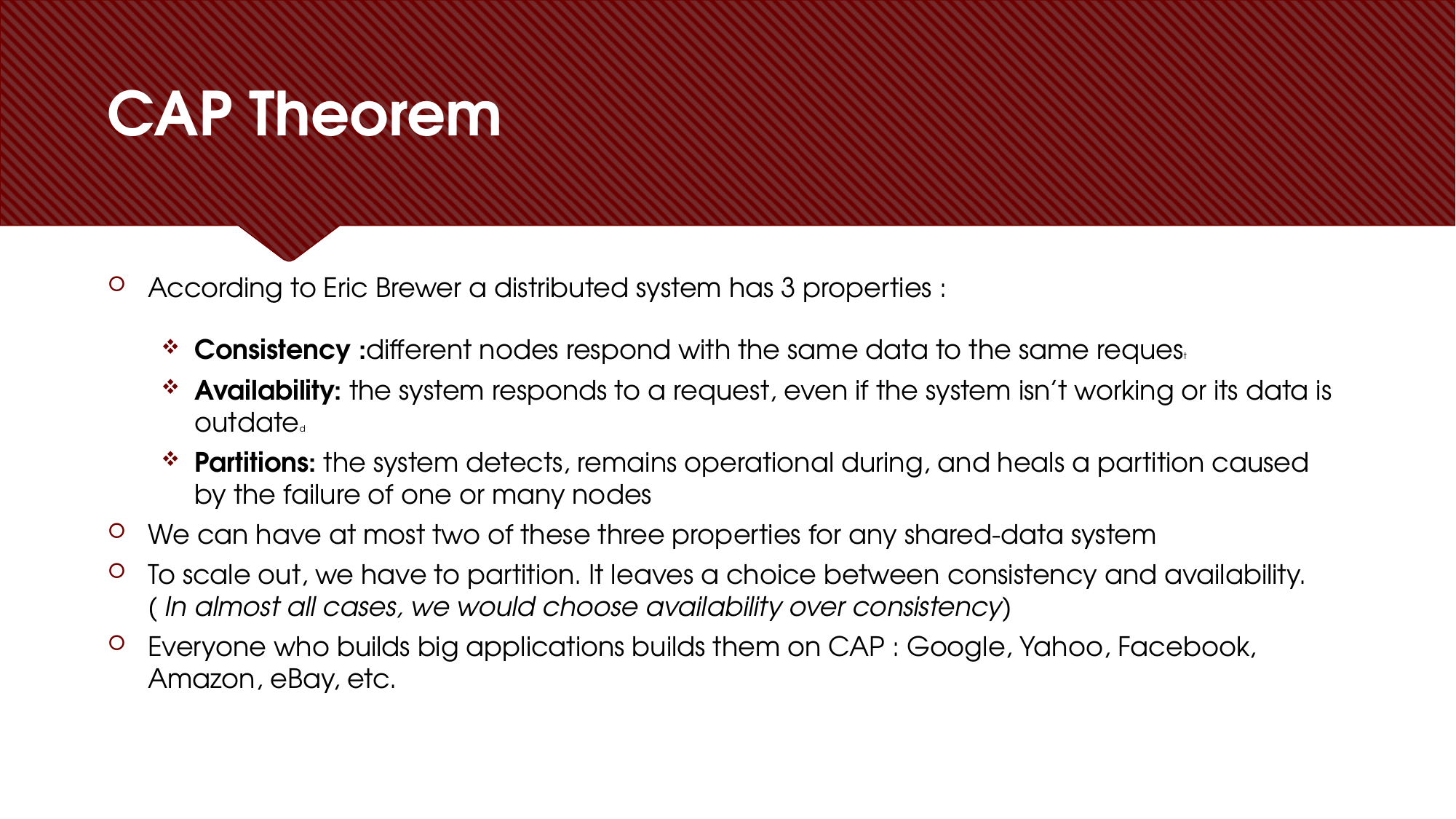

# CAP Theorem
According to Eric Brewer a distributed system has 3 properties :

Consistency :different nodes respond with the same data to the same request
Availability: the system responds to a request, even if the system isn’t working or its data is outdated
Partitions: the system detects, remains operational during, and heals a partition caused by the failure of one or many nodes
We can have at most two of these three properties for any shared-data system
To scale out, we have to partition. It leaves a choice between consistency and availability. ( In almost all cases, we would choose availability over consistency)
Everyone who builds big applications builds them on CAP : Google, Yahoo, Facebook, Amazon, eBay, etc.